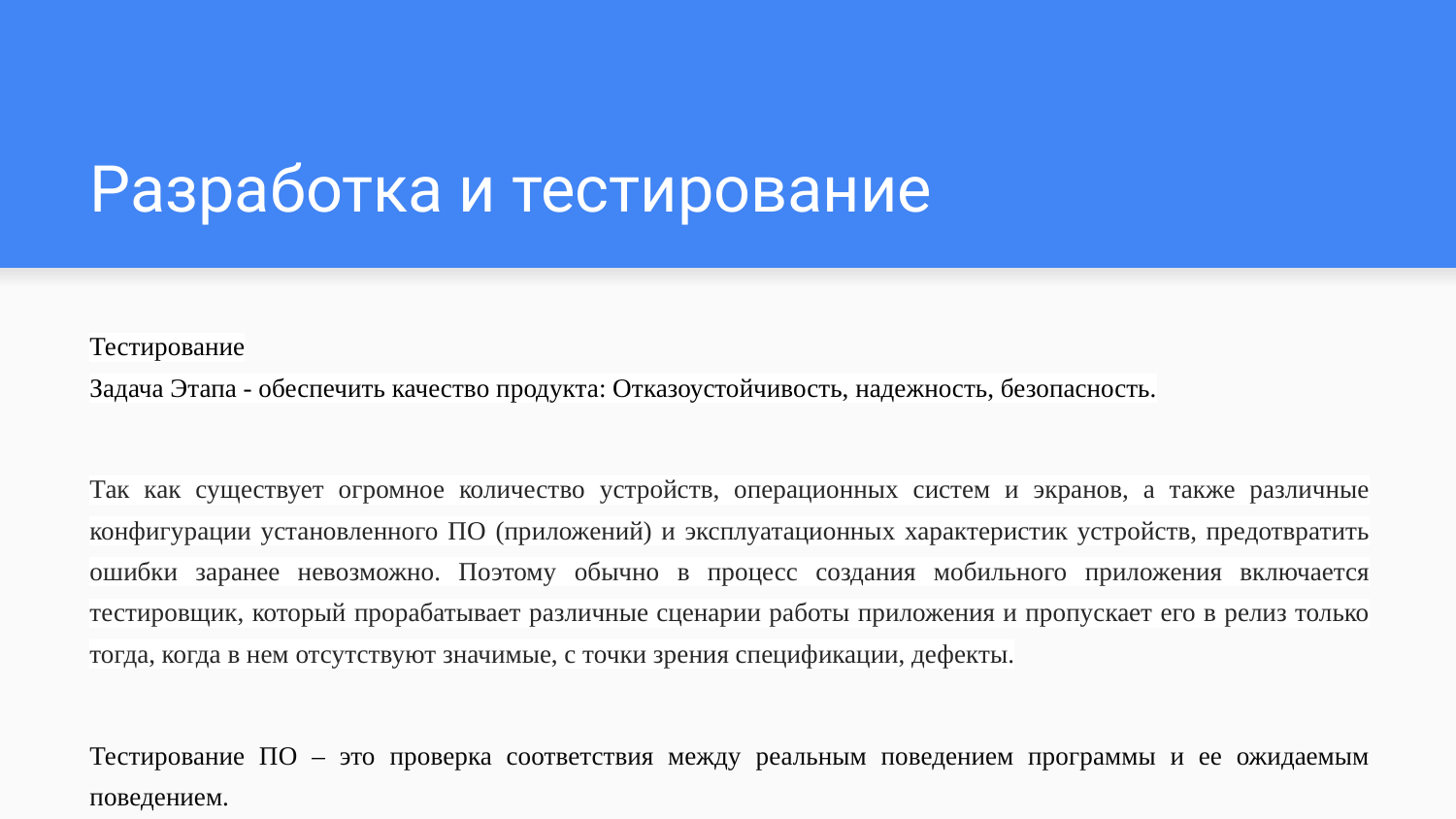

# Разработка и тестирование
Тестирование
Задача Этапа - обеспечить качество продукта: Отказоустойчивость, надежность, безопасность.
Так как существует огромное количество устройств, операционных систем и экранов, а также различные конфигурации установленного ПО (приложений) и эксплуатационных характеристик устройств, предотвратить ошибки заранее невозможно. Поэтому обычно в процесс создания мобильного приложения включается тестировщик, который прорабатывает различные сценарии работы приложения и пропускает его в релиз только тогда, когда в нем отсутствуют значимые, с точки зрения спецификации, дефекты.
Тестирование ПО – это проверка соответствия между реальным поведением программы и ее ожидаемым поведением.